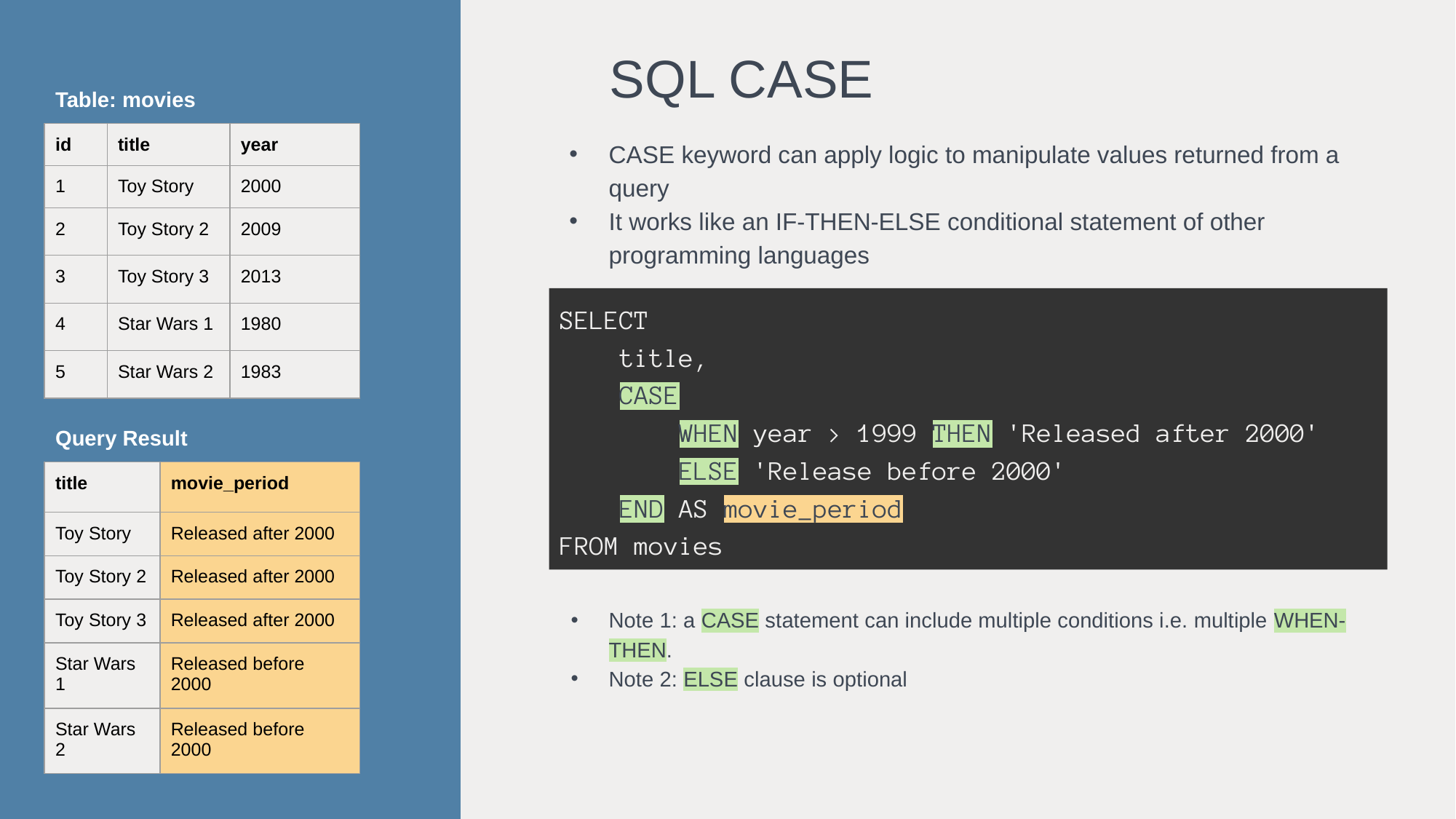

SQL CASE
Table: movies
| id | title | year |
| --- | --- | --- |
| 1 | Toy Story | 2000 |
| 2 | Toy Story 2 | 2009 |
| 3 | Toy Story 3 | 2013 |
| 4 | Star Wars 1 | 1980 |
| 5 | Star Wars 2 | 1983 |
CASE keyword can apply logic to manipulate values returned from a query
It works like an IF-THEN-ELSE conditional statement of other programming languages

Note 1: a CASE statement can include multiple conditions i.e. multiple WHEN-THEN.
Note 2: ELSE clause is optional
SELECT
    title,
    CASE
        WHEN year > 1999 THEN 'Released after 2000'
        ELSE 'Release before 2000'
    END AS movie_period
FROM movies
Query Result
| title | movie\_period |
| --- | --- |
| Toy Story | Released after 2000 |
| Toy Story 2 | Released after 2000 |
| Toy Story 3 | Released after 2000 |
| Star Wars 1 | Released before 2000 |
| Star Wars 2 | Released before 2000 |